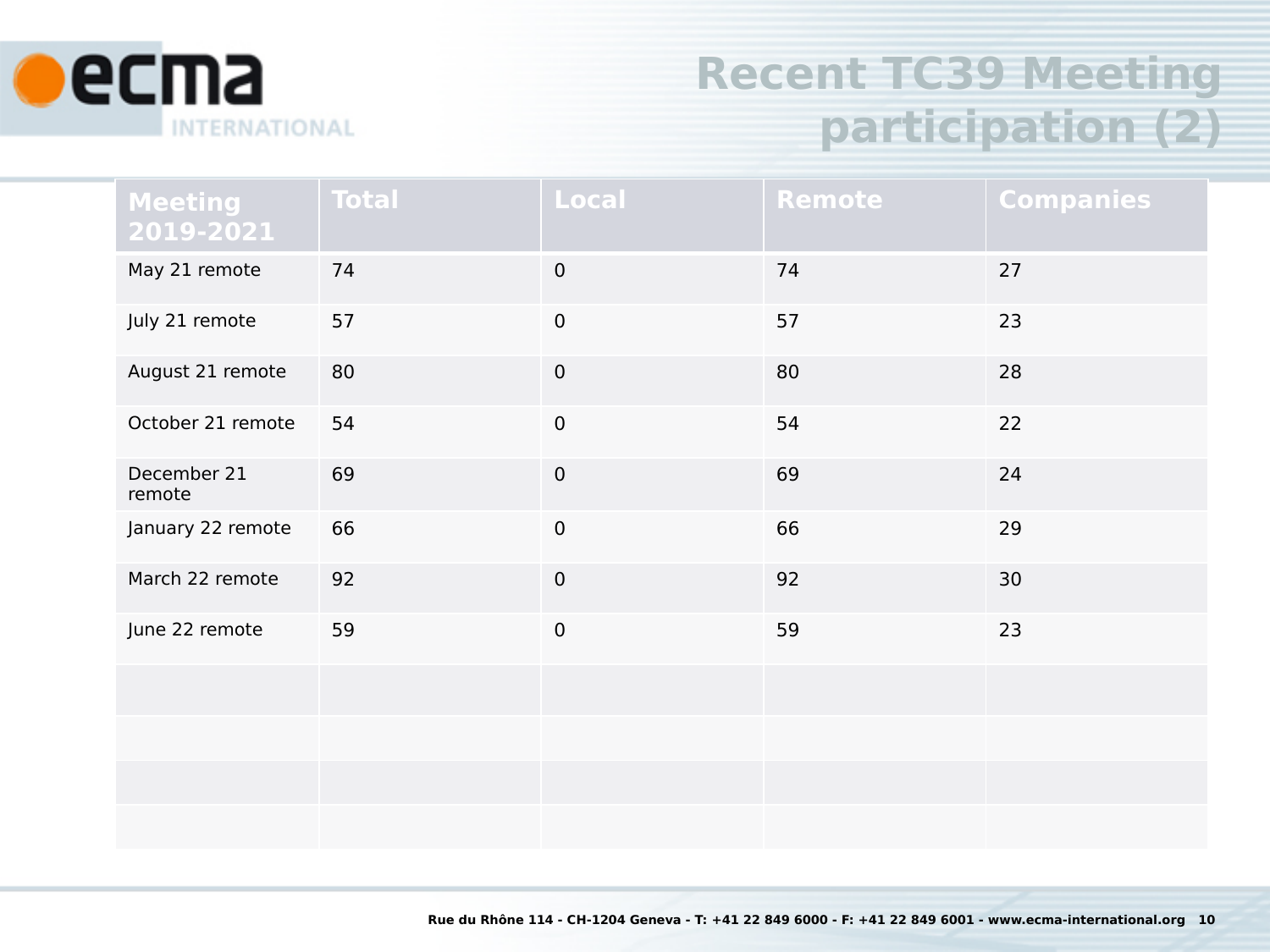

# Recent TC39 Meeting participation (2)
| Meeting 2019-2021 | Total | Local | Remote | Companies |
| --- | --- | --- | --- | --- |
| May 21 remote | 74 | 0 | 74 | 27 |
| July 21 remote | 57 | 0 | 57 | 23 |
| August 21 remote | 80 | 0 | 80 | 28 |
| October 21 remote | 54 | 0 | 54 | 22 |
| December 21 remote | 69 | 0 | 69 | 24 |
| January 22 remote | 66 | 0 | 66 | 29 |
| March 22 remote | 92 | 0 | 92 | 30 |
| June 22 remote | 59 | 0 | 59 | 23 |
|  |  |  |  |  |
|  |  |  |  |  |
|  |  |  |  |  |
|  |  |  |  |  |
Rue du Rhône 114 - CH-1204 Geneva - T: +41 22 849 6000 - F: +41 22 849 6001 - www.ecma-international.org   10